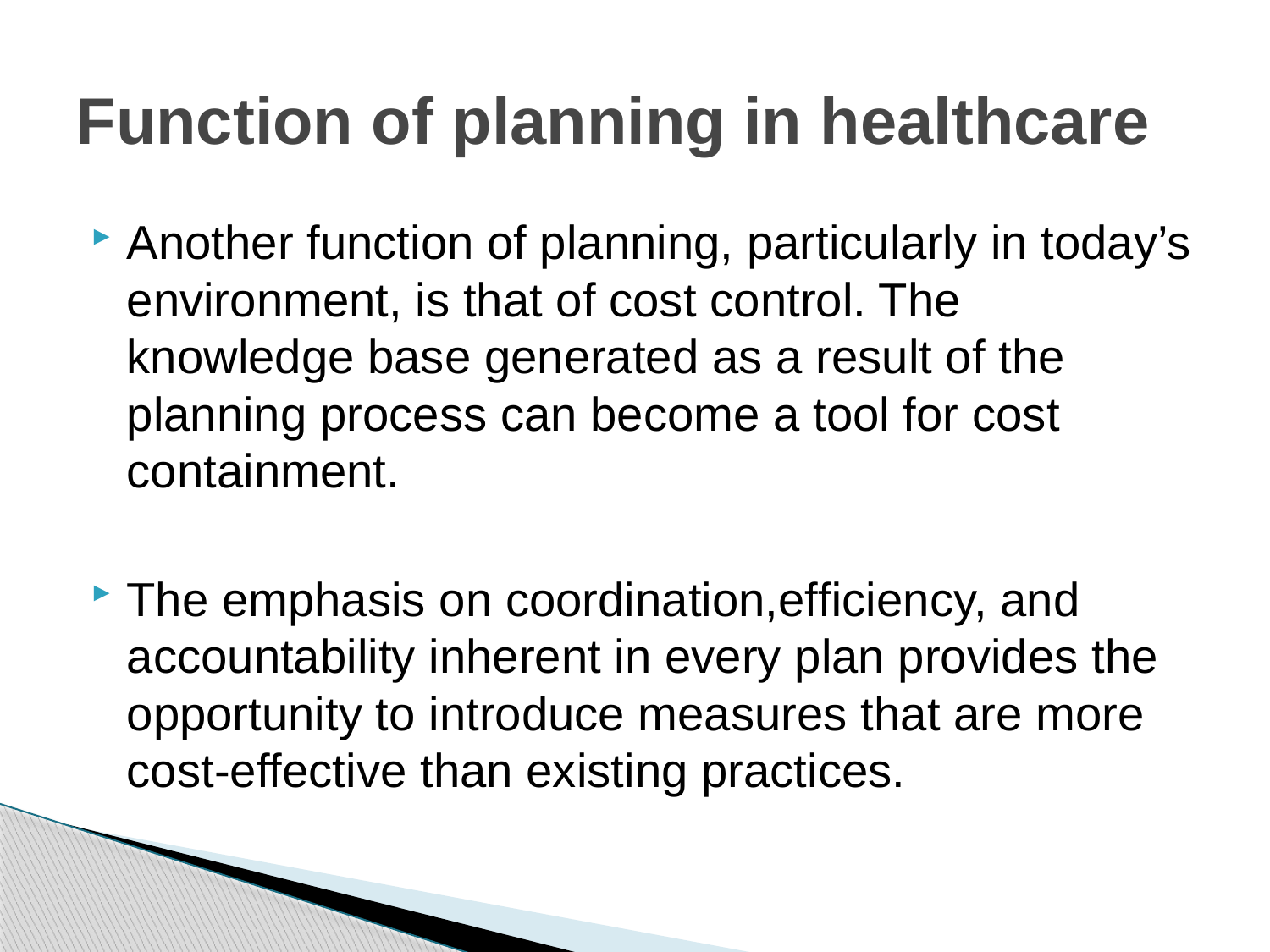

# Function of planning in healthcare
Another function of planning, particularly in today’s environment, is that of cost control. The knowledge base generated as a result of the planning process can become a tool for cost containment.

The emphasis on coordination,efﬁciency, and accountability inherent in every plan provides the opportunity to introduce measures that are more cost-effective than existing practices.